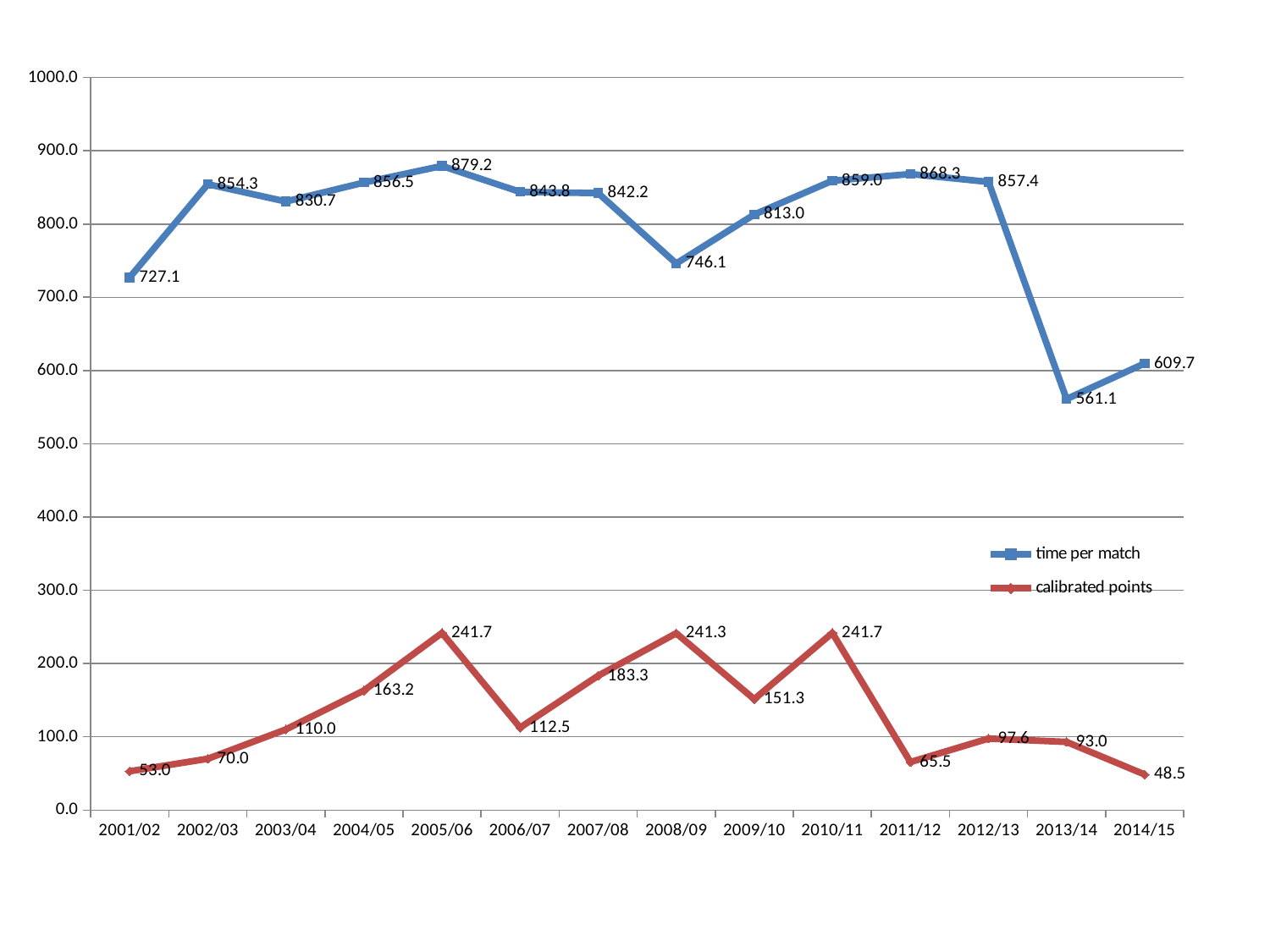

#

### Chart

| Category | time per match | calibrated points |
|---|---|---|
| 2001/02 | 727.1052631578948 | 53.0 |
| 2002/03 | 854.3333333333335 | 70.0 |
| 2003/04 | 830.6976744186046 | 110.0 |
| 2004/05 | 856.5217391304349 | 163.2 |
| 2005/06 | 879.2 | 241.7 |
| 2006/07 | 843.8461538461537 | 112.5 |
| 2007/08 | 842.1621621621621 | 183.3 |
| 2008/09 | 746.0714285714287 | 241.3 |
| 2009/10 | 812.9508196721314 | 151.3 |
| 2010/11 | 859.0384615384618 | 241.7 |
| 2011/12 | 868.2608695652175 | 65.5 |
| 2012/13 | 857.4358974358973 | 97.6 |
| 2013/14 | 561.0714285714286 | 93.0 |
| 2014/15 | 609.736842105263 | 48.5 |